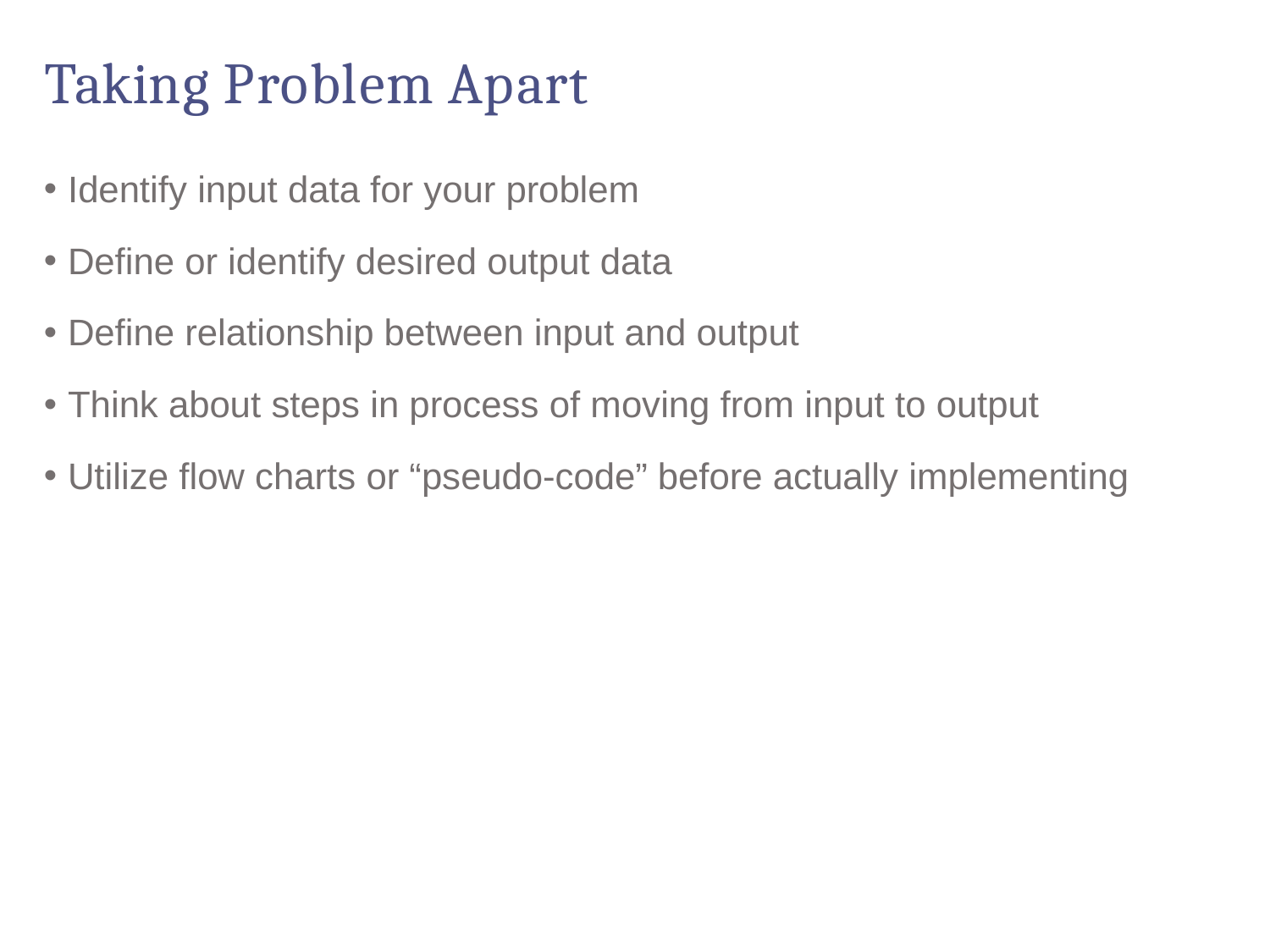

# Taking Problem Apart
Identify input data for your problem
Define or identify desired output data
Define relationship between input and output
Think about steps in process of moving from input to output
Utilize flow charts or “pseudo-code” before actually implementing